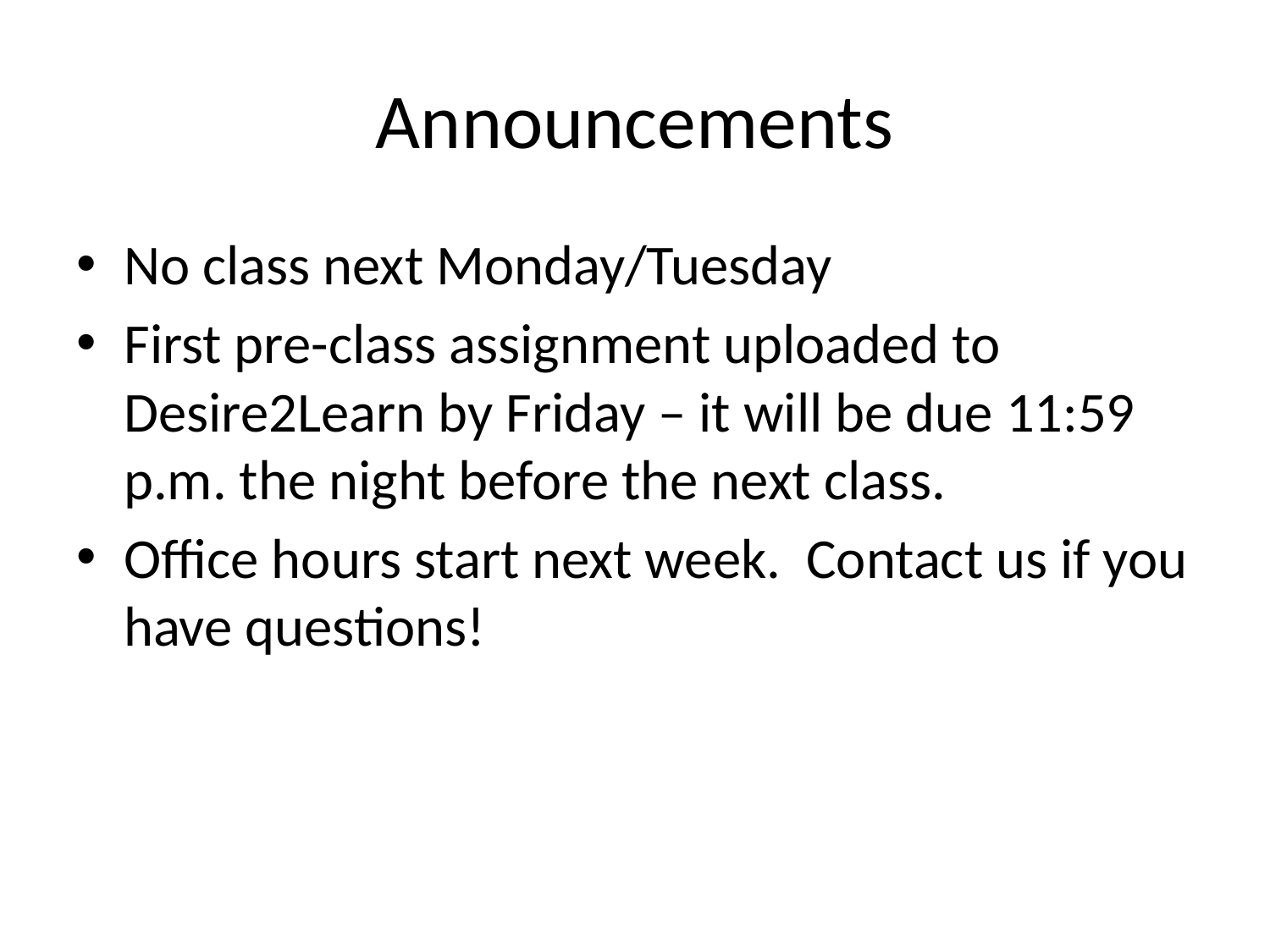

# Announcements
No class next Monday/Tuesday
First pre-class assignment uploaded to Desire2Learn by Friday – it will be due 11:59 p.m. the night before the next class.
Office hours start next week.  Contact us if you have questions!